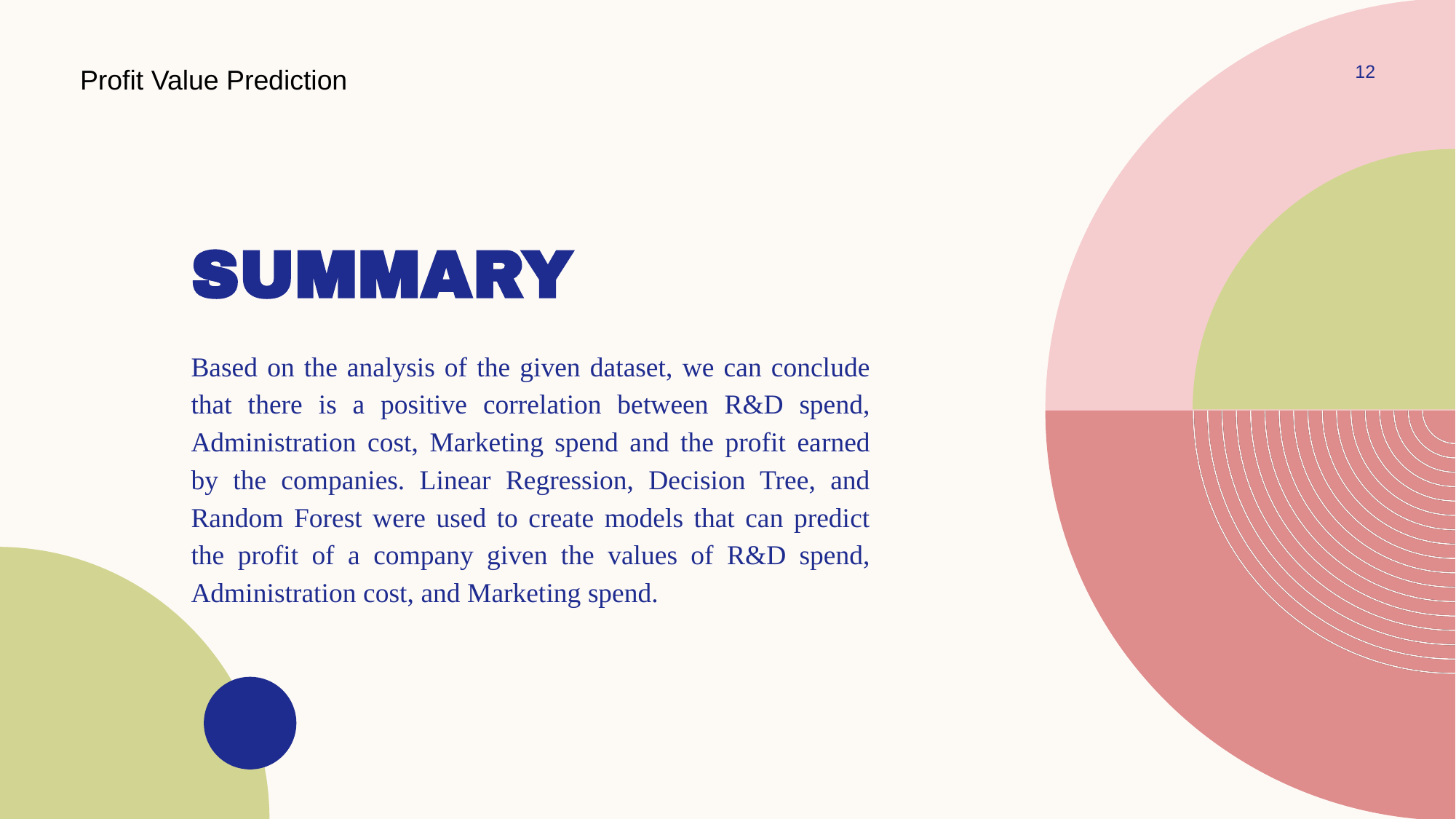

12
Profit Value Prediction
# SUMMARY
Based on the analysis of the given dataset, we can conclude that there is a positive correlation between R&D spend, Administration cost, Marketing spend and the profit earned by the companies. Linear Regression, Decision Tree, and Random Forest were used to create models that can predict the profit of a company given the values of R&D spend, Administration cost, and Marketing spend.